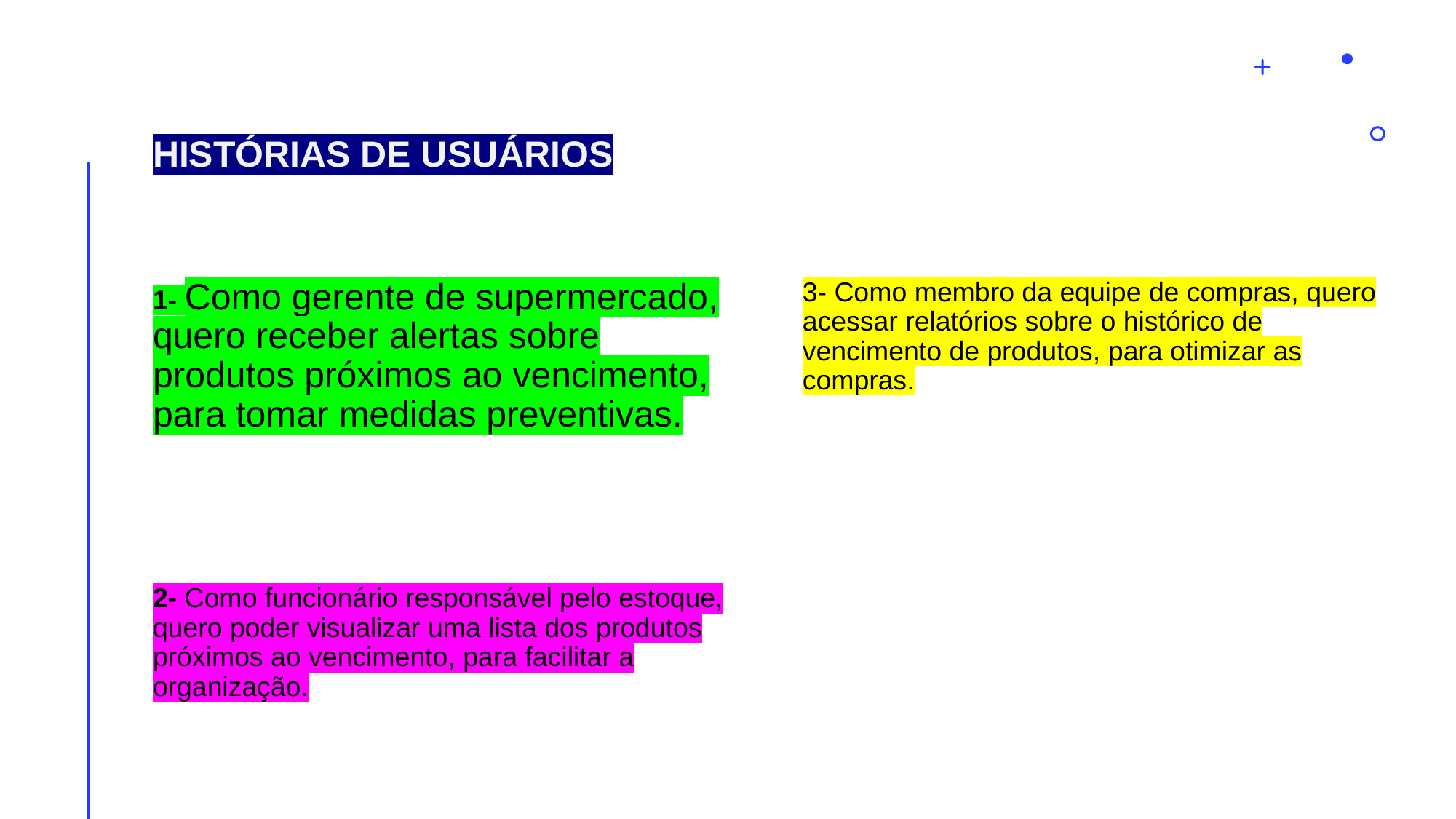

# Histórias de Usuários
1- Como gerente de supermercado, quero receber alertas sobre produtos próximos ao vencimento, para tomar medidas preventivas.

2- Como funcionário responsável pelo estoque, quero poder visualizar uma lista dos produtos próximos ao vencimento, para facilitar a organização.

3- Como membro da equipe de compras, quero acessar relatórios sobre o histórico de vencimento de produtos, para otimizar as compras.